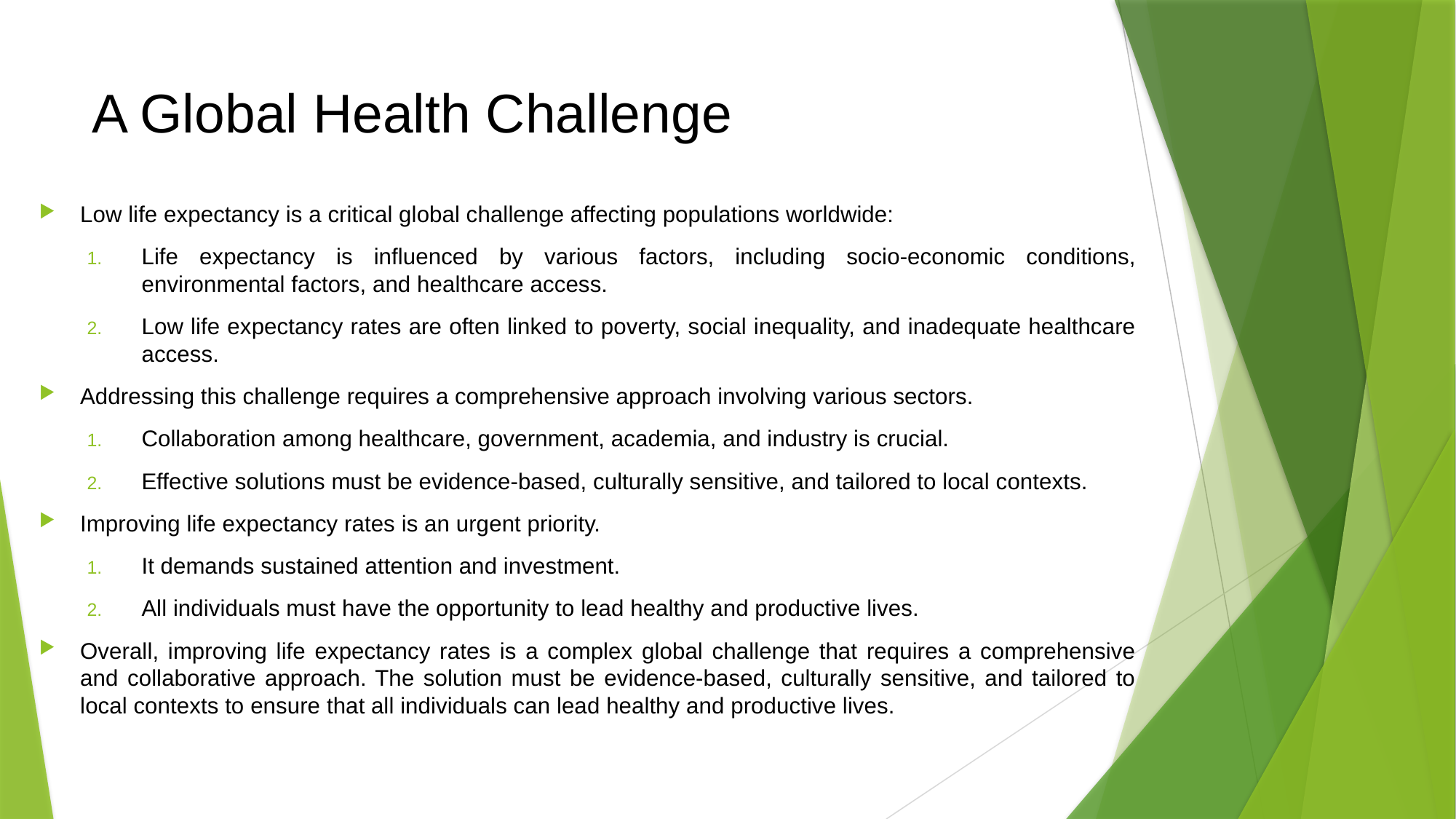

# A Global Health Challenge
Low life expectancy is a critical global challenge affecting populations worldwide:
Life expectancy is influenced by various factors, including socio-economic conditions, environmental factors, and healthcare access.
Low life expectancy rates are often linked to poverty, social inequality, and inadequate healthcare access.
Addressing this challenge requires a comprehensive approach involving various sectors.
Collaboration among healthcare, government, academia, and industry is crucial.
Effective solutions must be evidence-based, culturally sensitive, and tailored to local contexts.
Improving life expectancy rates is an urgent priority.
It demands sustained attention and investment.
All individuals must have the opportunity to lead healthy and productive lives.
Overall, improving life expectancy rates is a complex global challenge that requires a comprehensive and collaborative approach. The solution must be evidence-based, culturally sensitive, and tailored to local contexts to ensure that all individuals can lead healthy and productive lives.